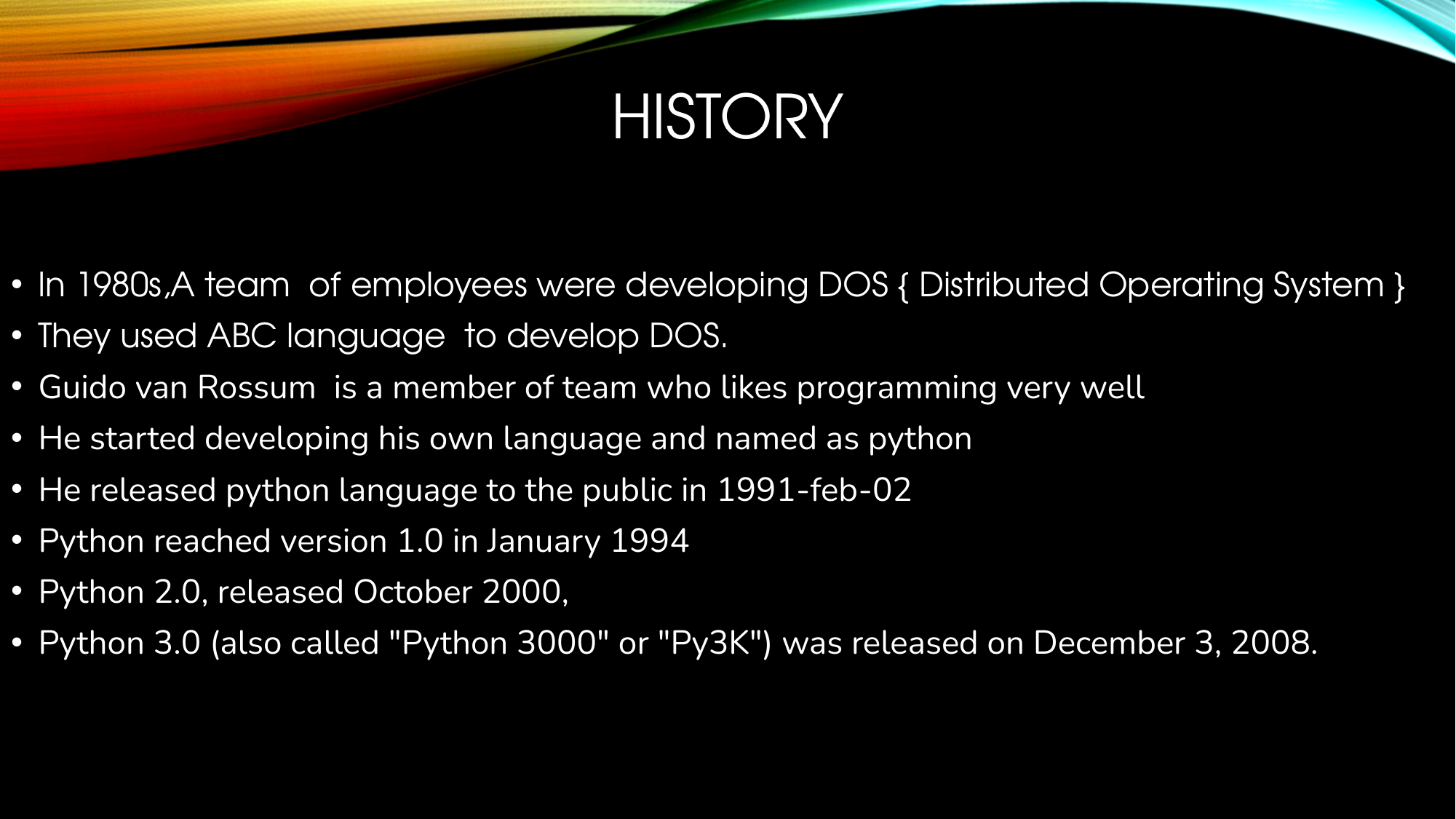

# History
In 1980s,A team  of employees were developing DOS { Distributed Operating System }
They used ABC language  to develop DOS.
Guido van Rossum  is a member of team who likes programming very well
He started developing his own language and named as python
He released python language to the public in 1991-feb-02
Python reached version 1.0 in January 1994
Python 2.0, released October 2000,
Python 3.0 (also called "Python 3000" or "Py3K") was released on December 3, 2008.